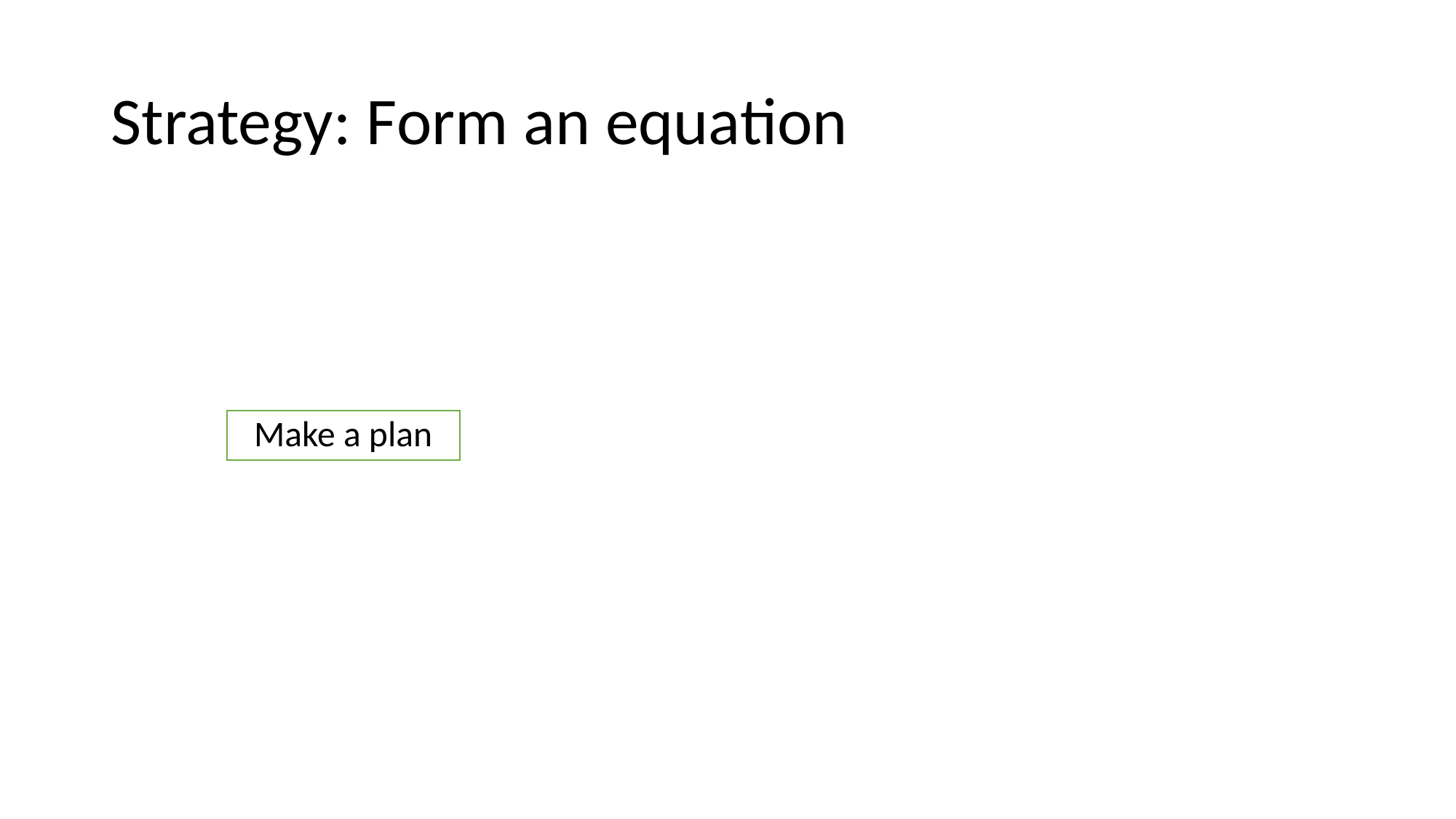

# Strategy: Form an equation
Make a plan